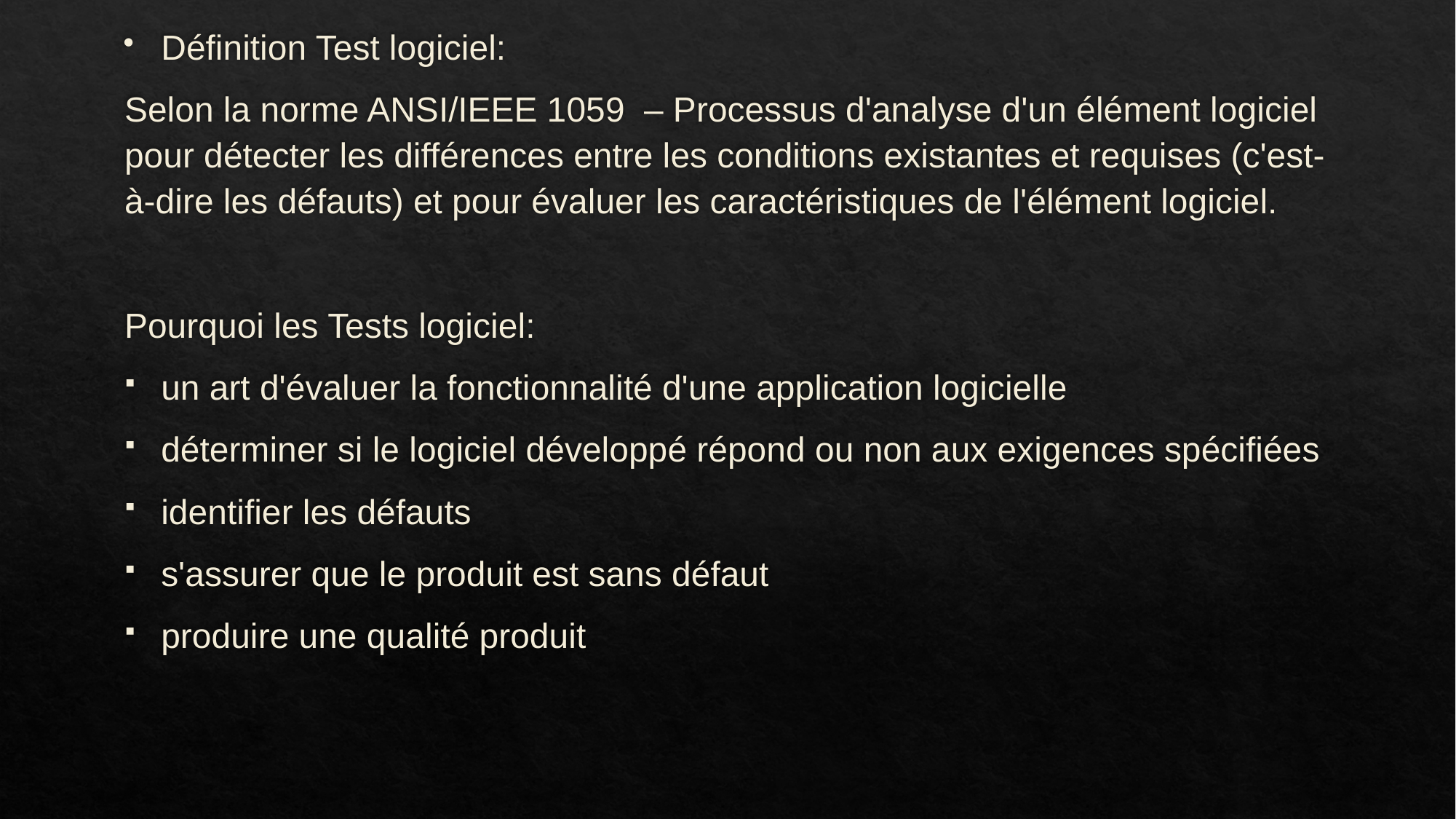

Définition Test logiciel:
Selon la norme ANSI/IEEE 1059  – Processus d'analyse d'un élément logiciel pour détecter les différences entre les conditions existantes et requises (c'est-à-dire les défauts) et pour évaluer les caractéristiques de l'élément logiciel.

Pourquoi les Tests logiciel:
un art d'évaluer la fonctionnalité d'une application logicielle
déterminer si le logiciel développé répond ou non aux exigences spécifiées
identifier les défauts
s'assurer que le produit est sans défaut
produire une qualité produit